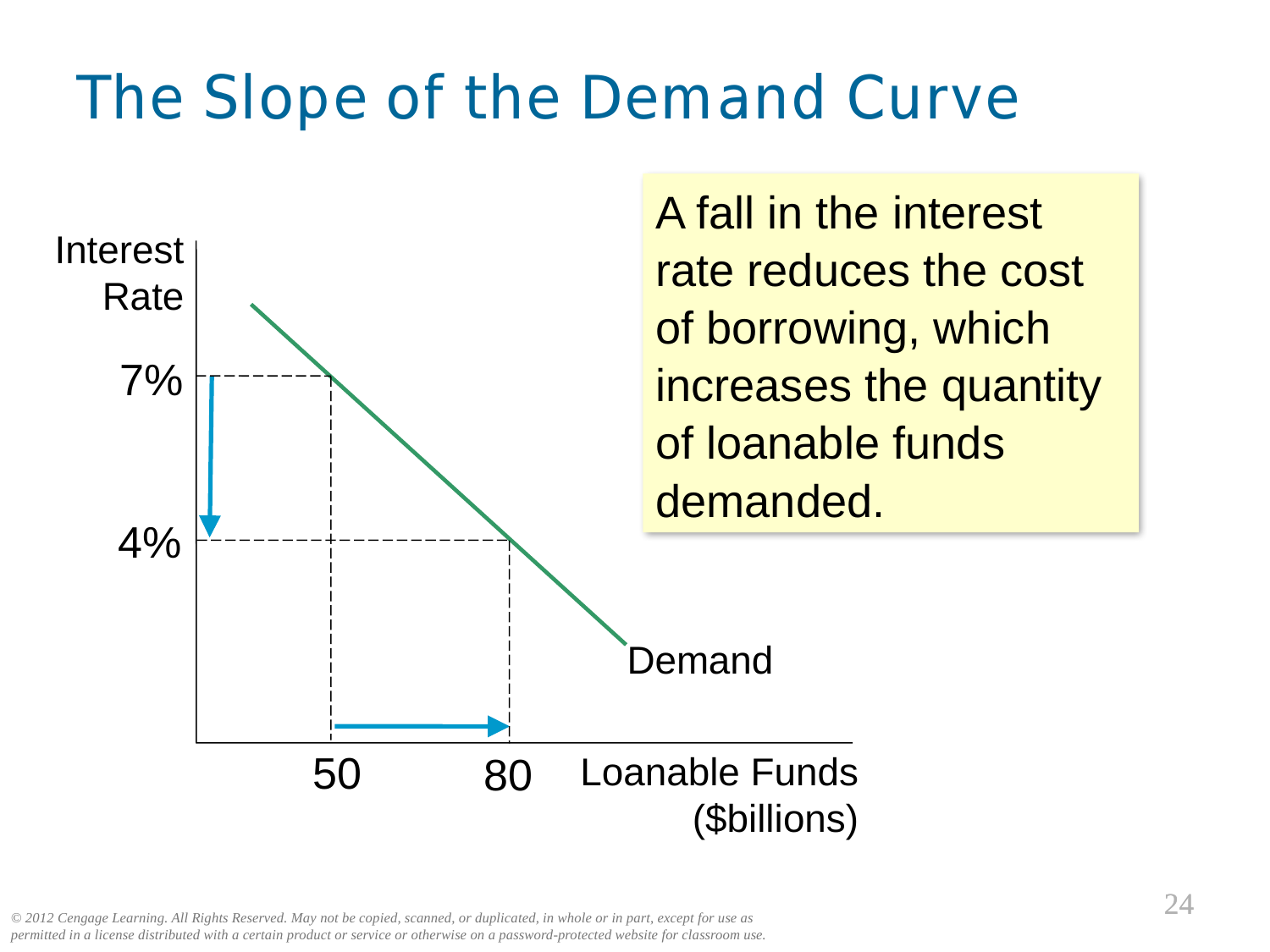

The Slope of the Demand Curve
A fall in the interest rate reduces the cost of borrowing, which increases the quantity of loanable funds demanded.
Interest
Rate

Loanable Funds ($billions)

Demand
7%

50

4%

80